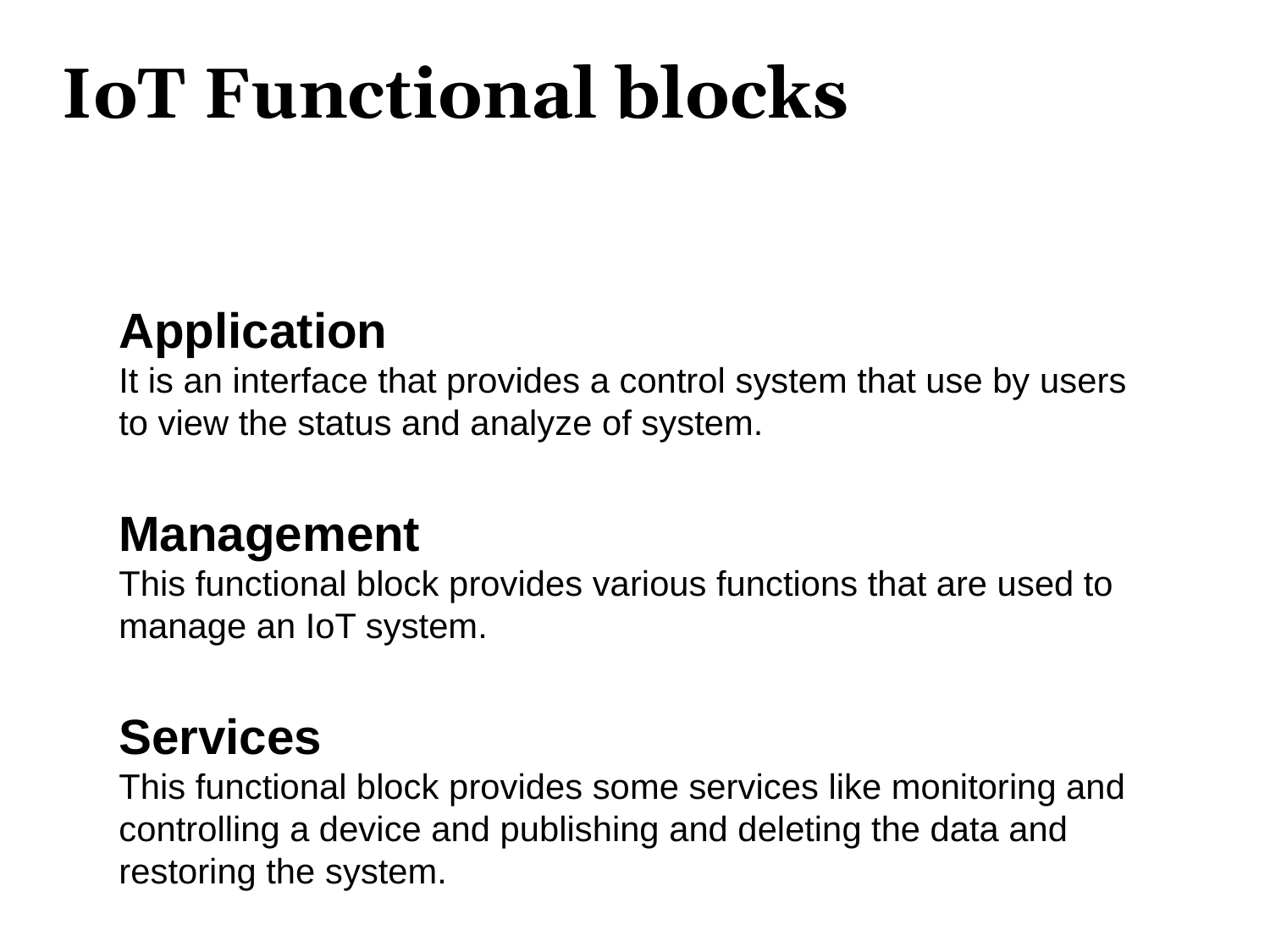

# IoT Functional blocks
Application
It is an interface that provides a control system that use by users to view the status and analyze of system.

Management
This functional block provides various functions that are used to manage an IoT system.

Services
This functional block provides some services like monitoring and controlling a device and publishing and deleting the data and restoring the system.